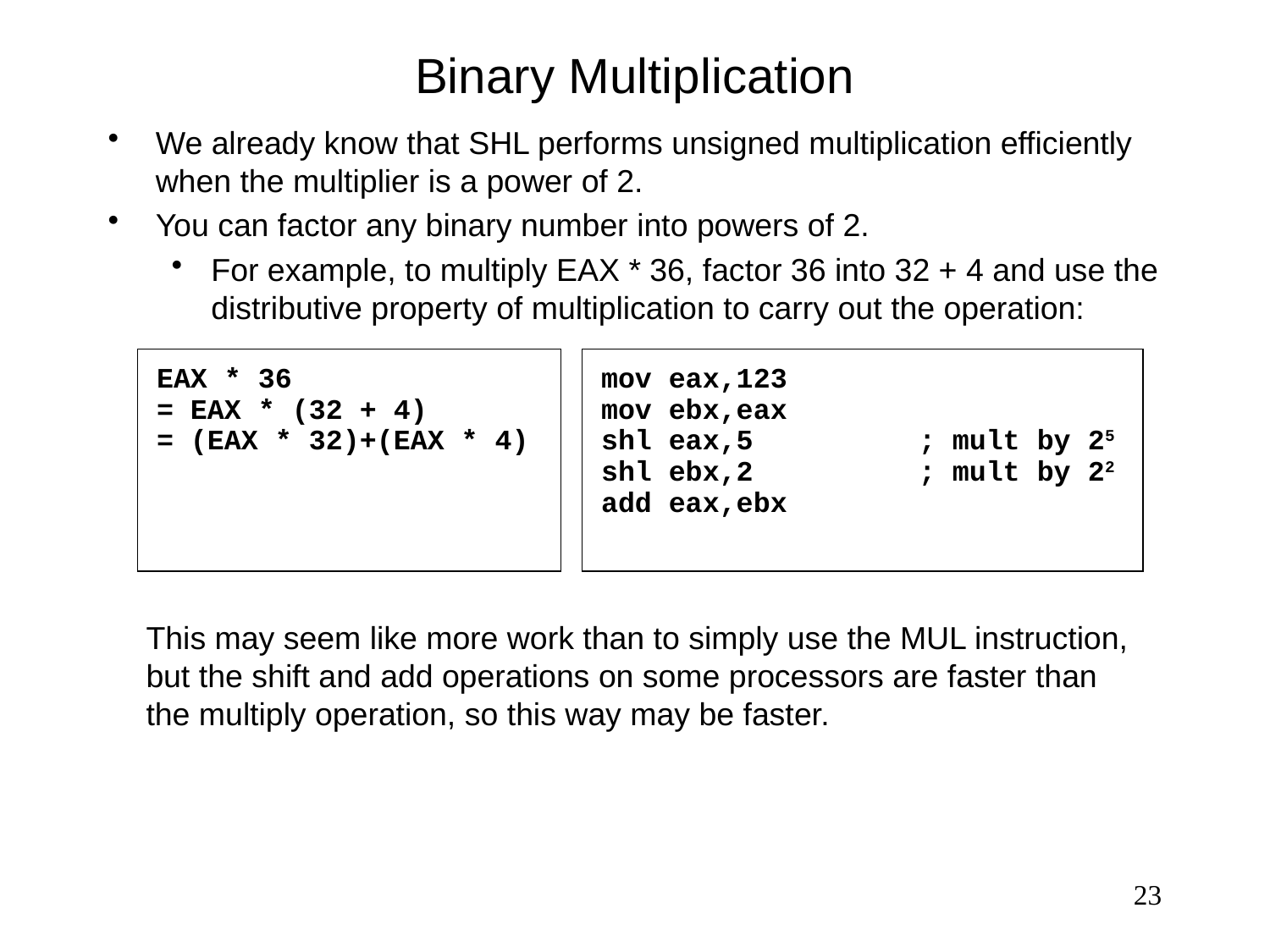

# Binary Multiplication
We already know that SHL performs unsigned multiplication efficiently when the multiplier is a power of 2.
You can factor any binary number into powers of 2.
For example, to multiply EAX * 36, factor 36 into 32 + 4 and use the distributive property of multiplication to carry out the operation:

EAX * 36
= EAX * (32 + 4)
= (EAX * 32)+(EAX * 4)
mov eax,123
mov ebx,eax
shl eax,5	; mult by 25
shl ebx,2	; mult by 22
add eax,ebx
This may seem like more work than to simply use the MUL instruction, but the shift and add operations on some processors are faster than the multiply operation, so this way may be faster.
23